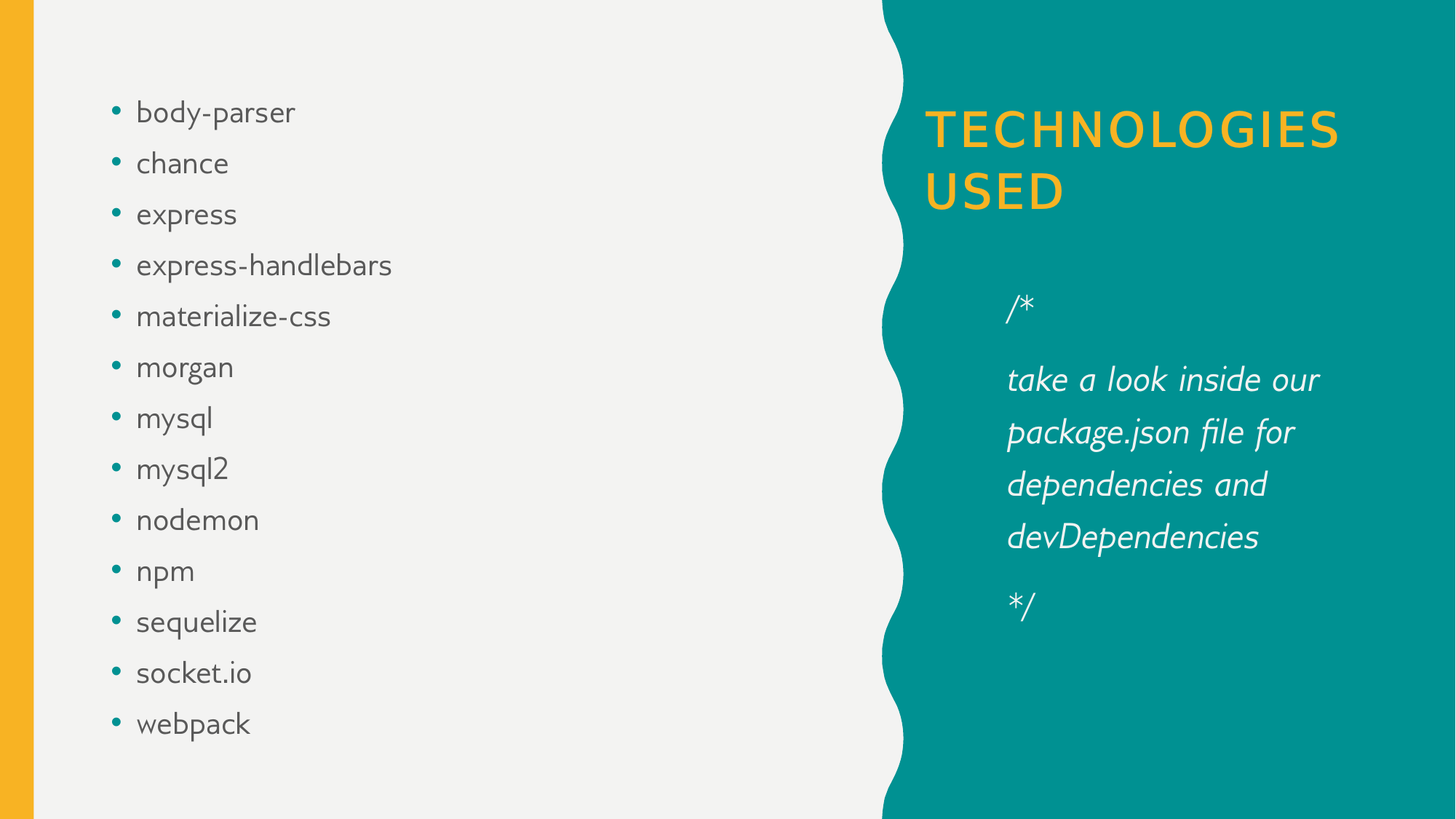

body-parser
chance
express
express-handlebars
materialize-css
morgan
mysql
mysql2
nodemon
npm
sequelize
socket.io
webpack
# Technologies Used

/*
take a look inside our package.json file for dependencies and devDependencies
*/